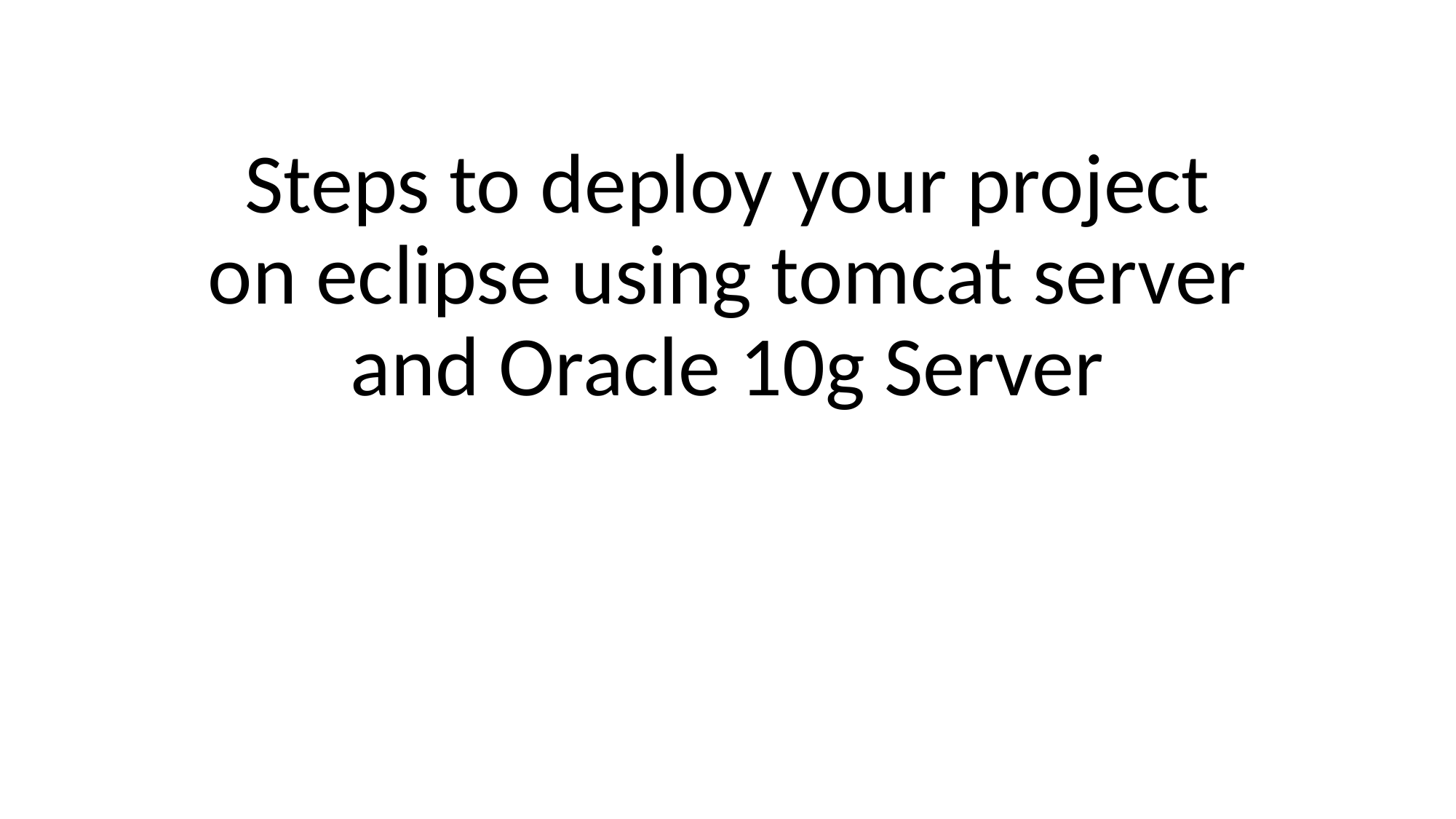

# Steps to deploy your project on eclipse using tomcat server and Oracle 10g Server